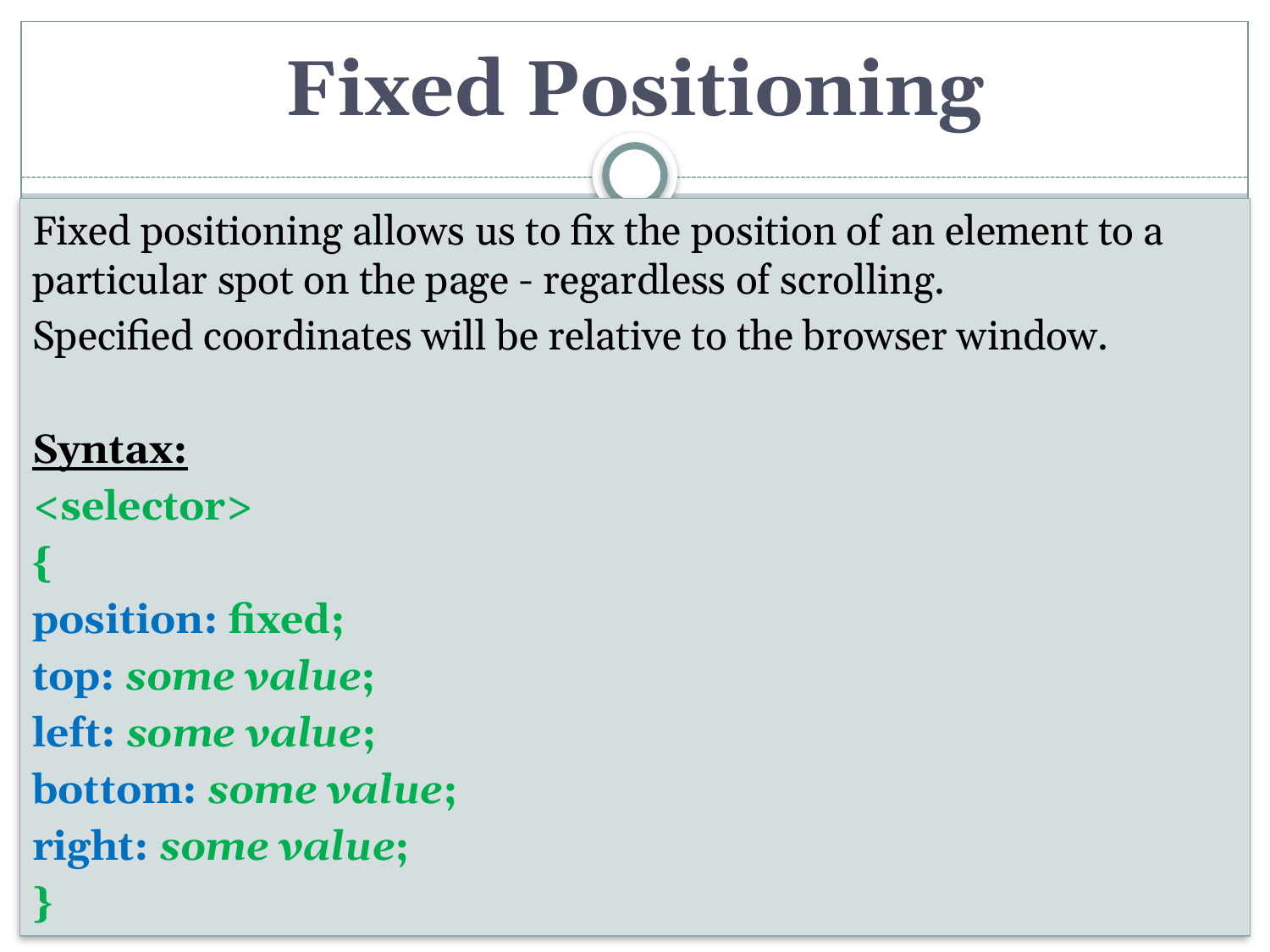

# Fixed Positioning
Fixed positioning allows us to fix the position of an element to a particular spot on the page - regardless of scrolling.
Specified coordinates will be relative to the browser window.

Syntax:
<selector>
{
position: fixed;
top: some value;
left: some value;
bottom: some value;
right: some value;
}